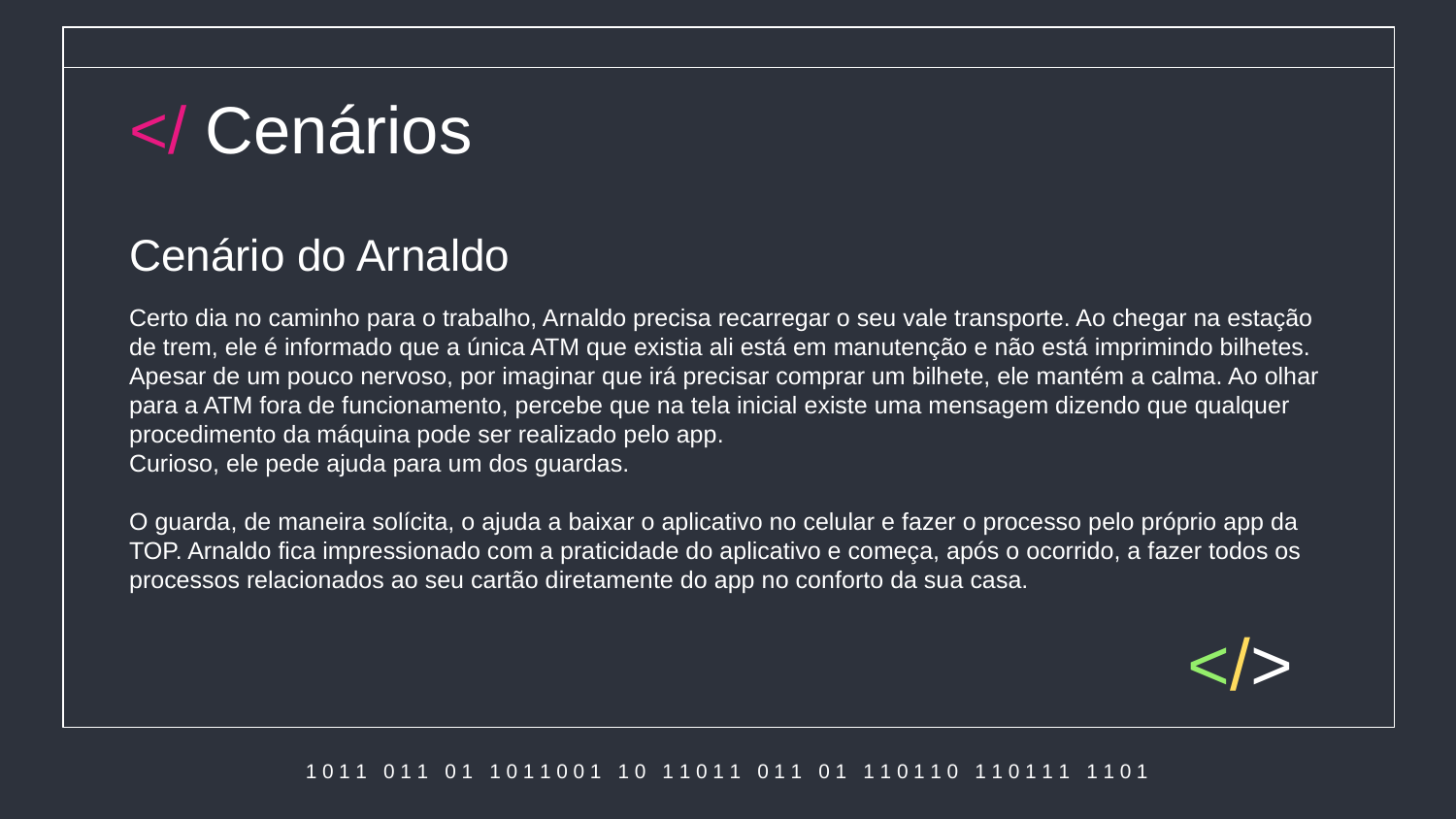

</ Cenários
# Cenário do Arnaldo
Certo dia no caminho para o trabalho, Arnaldo precisa recarregar o seu vale transporte. Ao chegar na estação de trem, ele é informado que a única ATM que existia ali está em manutenção e não está imprimindo bilhetes. Apesar de um pouco nervoso, por imaginar que irá precisar comprar um bilhete, ele mantém a calma. Ao olhar para a ATM fora de funcionamento, percebe que na tela inicial existe uma mensagem dizendo que qualquer procedimento da máquina pode ser realizado pelo app.
Curioso, ele pede ajuda para um dos guardas.

O guarda, de maneira solícita, o ajuda a baixar o aplicativo no celular e fazer o processo pelo próprio app da TOP. Arnaldo fica impressionado com a praticidade do aplicativo e começa, após o ocorrido, a fazer todos os processos relacionados ao seu cartão diretamente do app no conforto da sua casa.
</>